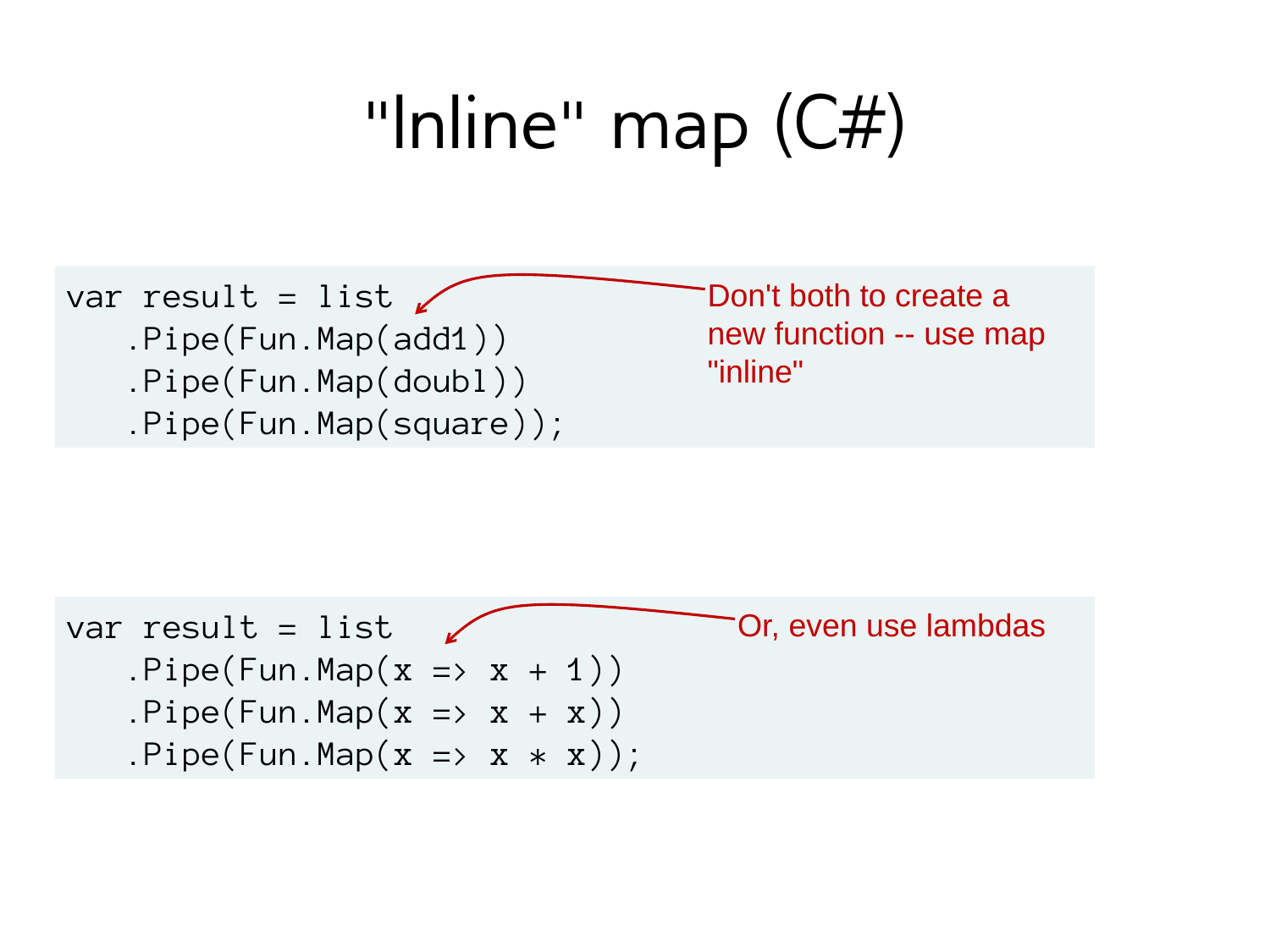

# "Inline" map (C#)
var result = list
   .Pipe(Fun.Map(add1))
   .Pipe(Fun.Map(doubl))
   .Pipe(Fun.Map(square));

Don't both to create a new function -- use map "inline"

Or, even use lambdas
var result = list
   .Pipe(Fun.Map(x => x + 1))
   .Pipe(Fun.Map(x => x + x))
   .Pipe(Fun.Map(x => x * x));